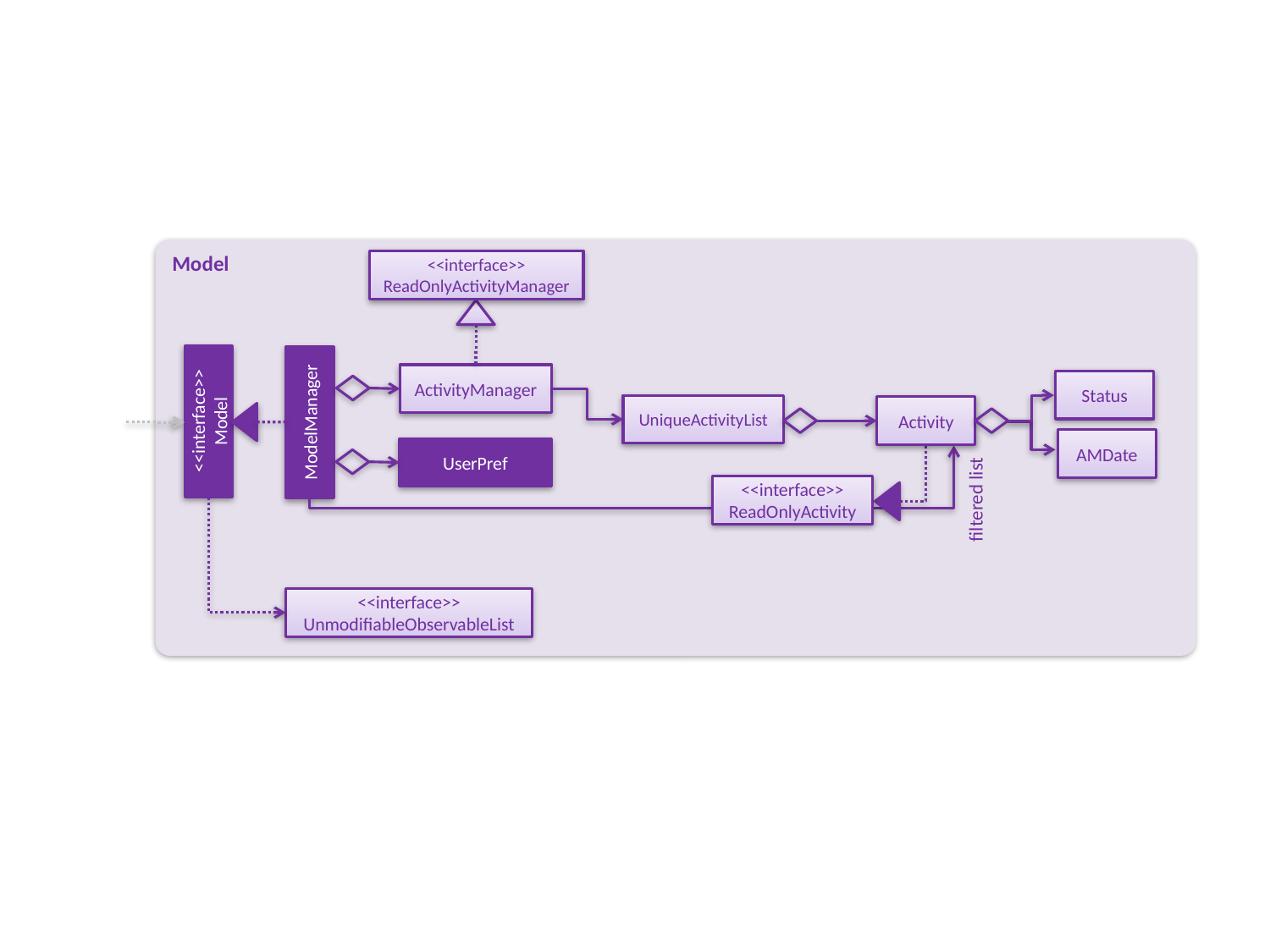

Model
<<interface>>
ReadOnlyActivityManager

ActivityManager
Status

UniqueActivityList
Activity
<<interface>>
Model
ModelManager

AMDate
UserPref

<<interface>>
ReadOnlyActivity
filtered list

<<interface>>
UnmodifiableObservableList